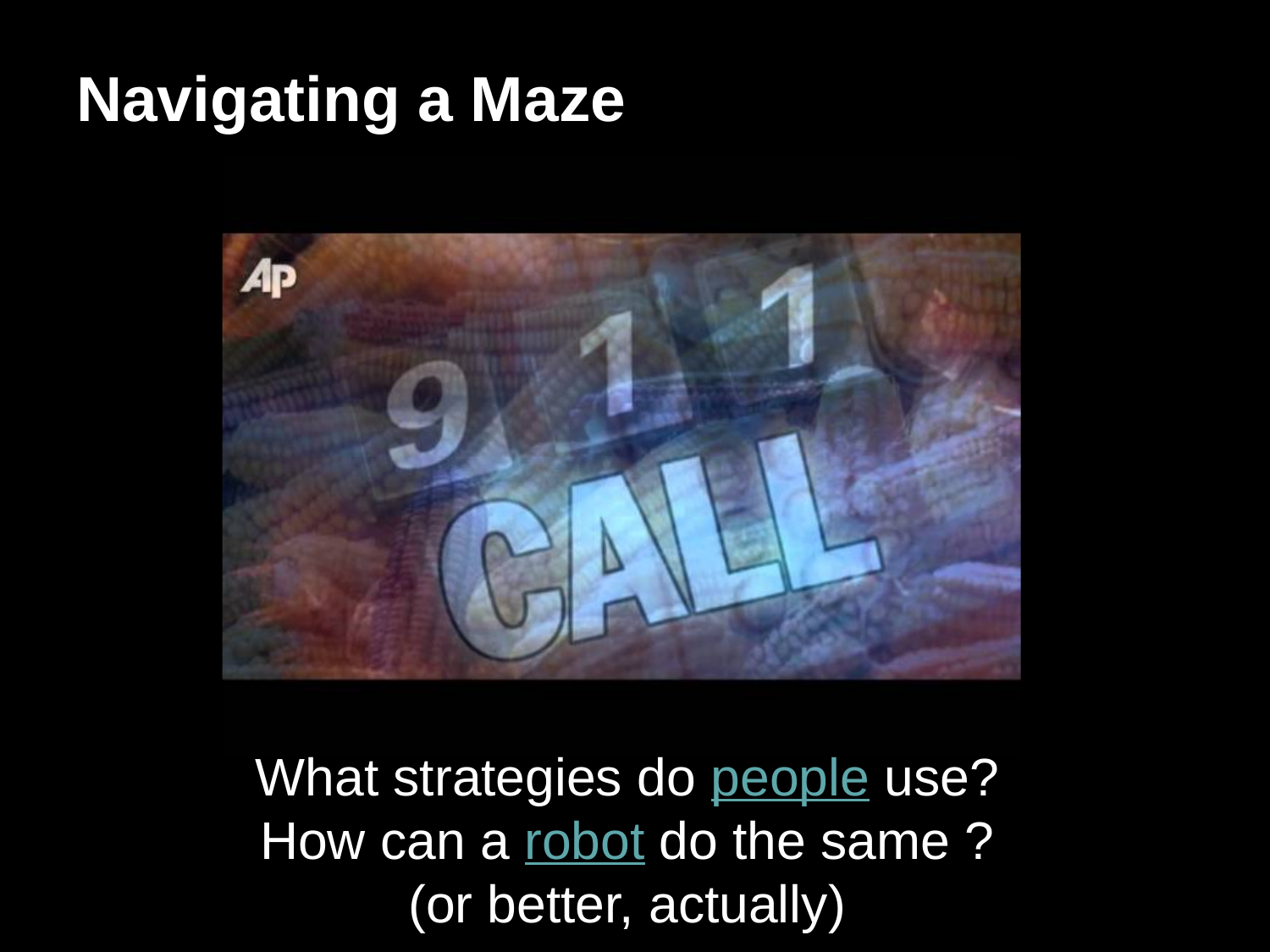

# Navigating a Maze

What strategies do people use?
How can a robot do the same ? (or better, actually)